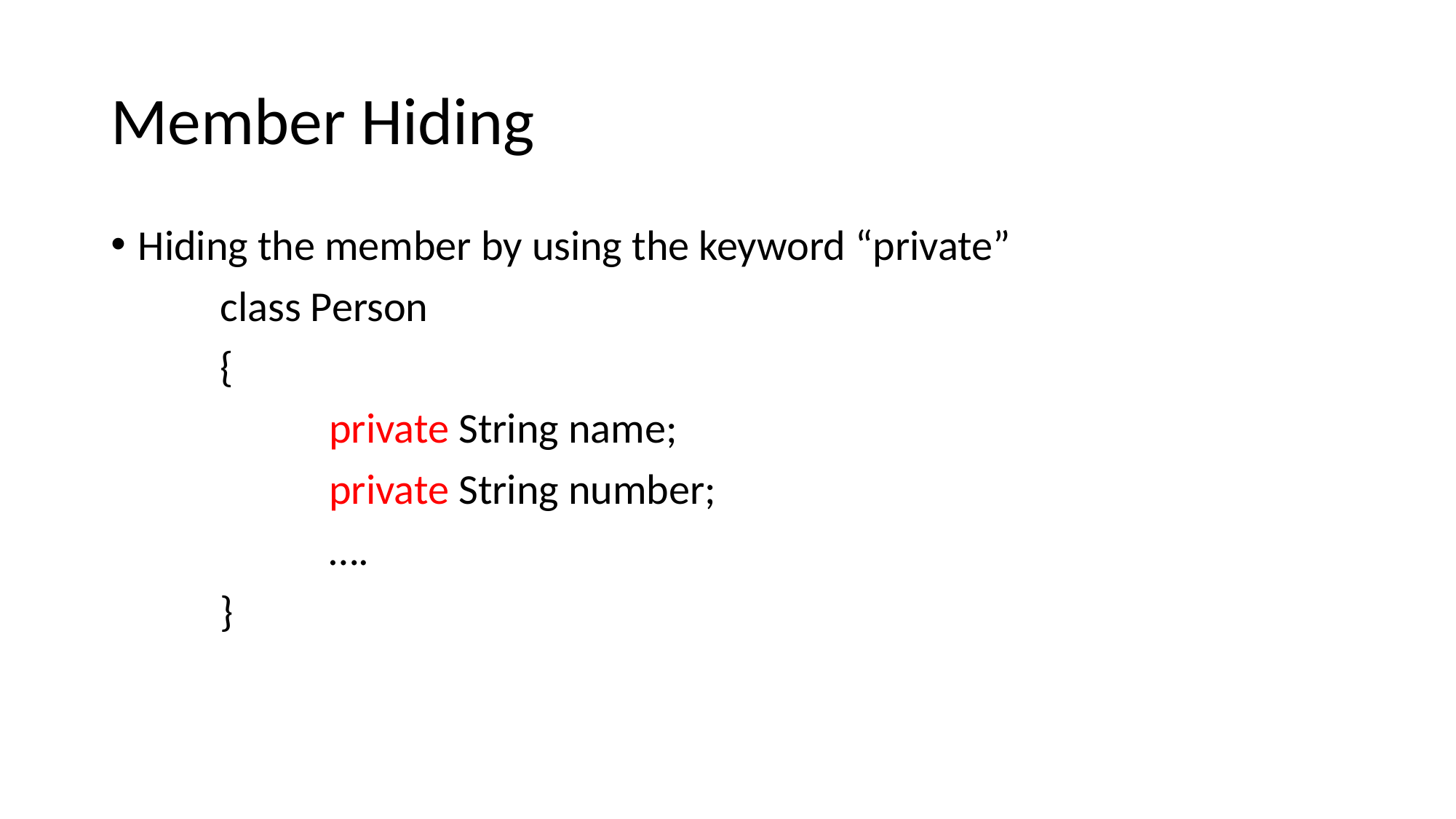

# Member Hiding
Hiding the member by using the keyword “private”
	class Person
	{
		private String name;
		private String number;
		….
	}